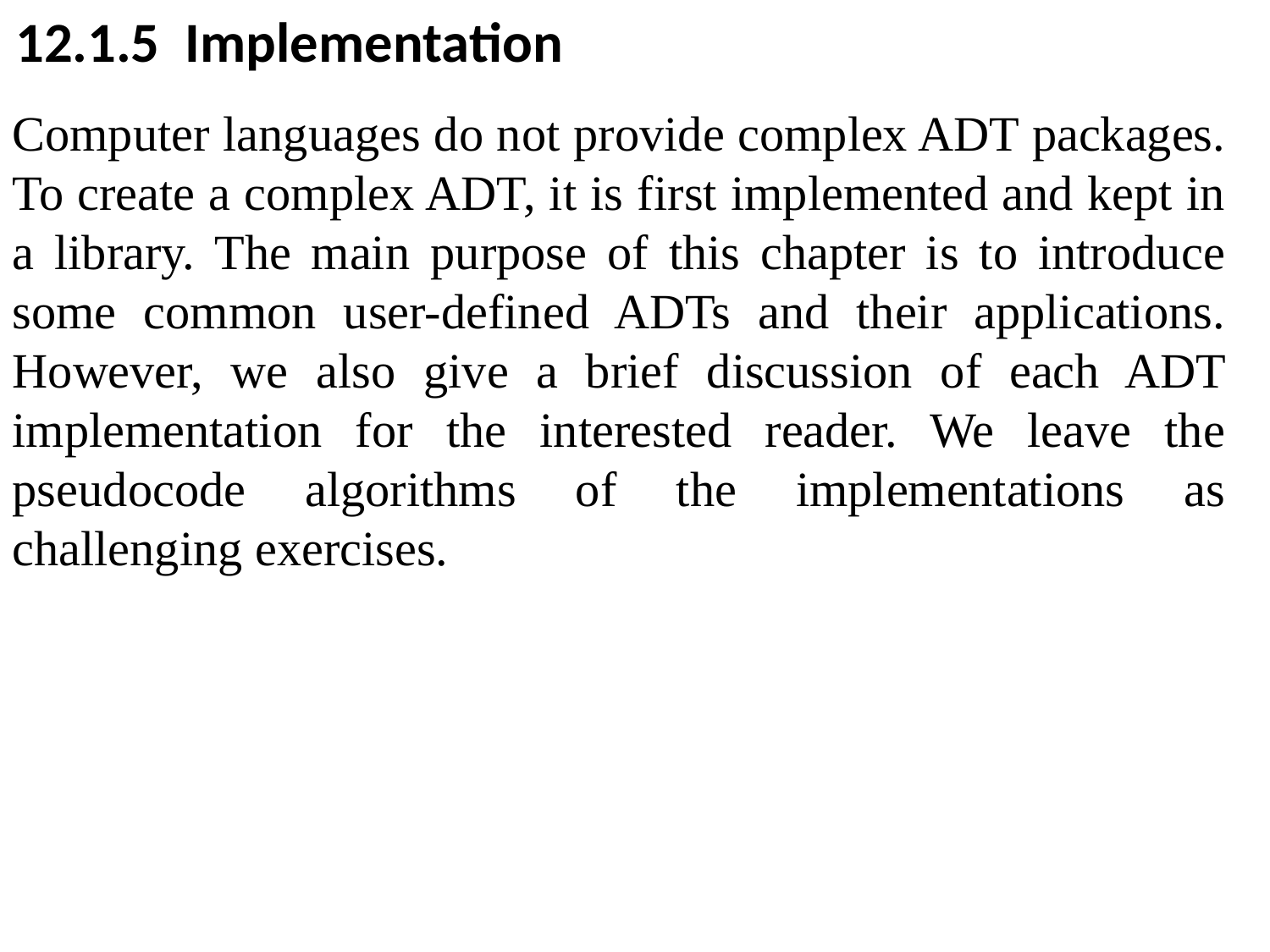

12.1.5  Implementation
Computer languages do not provide complex ADT packages. To create a complex ADT, it is first implemented and kept in a library. The main purpose of this chapter is to introduce some common user-defined ADTs and their applications. However, we also give a brief discussion of each ADT implementation for the interested reader. We leave the pseudocode algorithms of the implementations as challenging exercises.